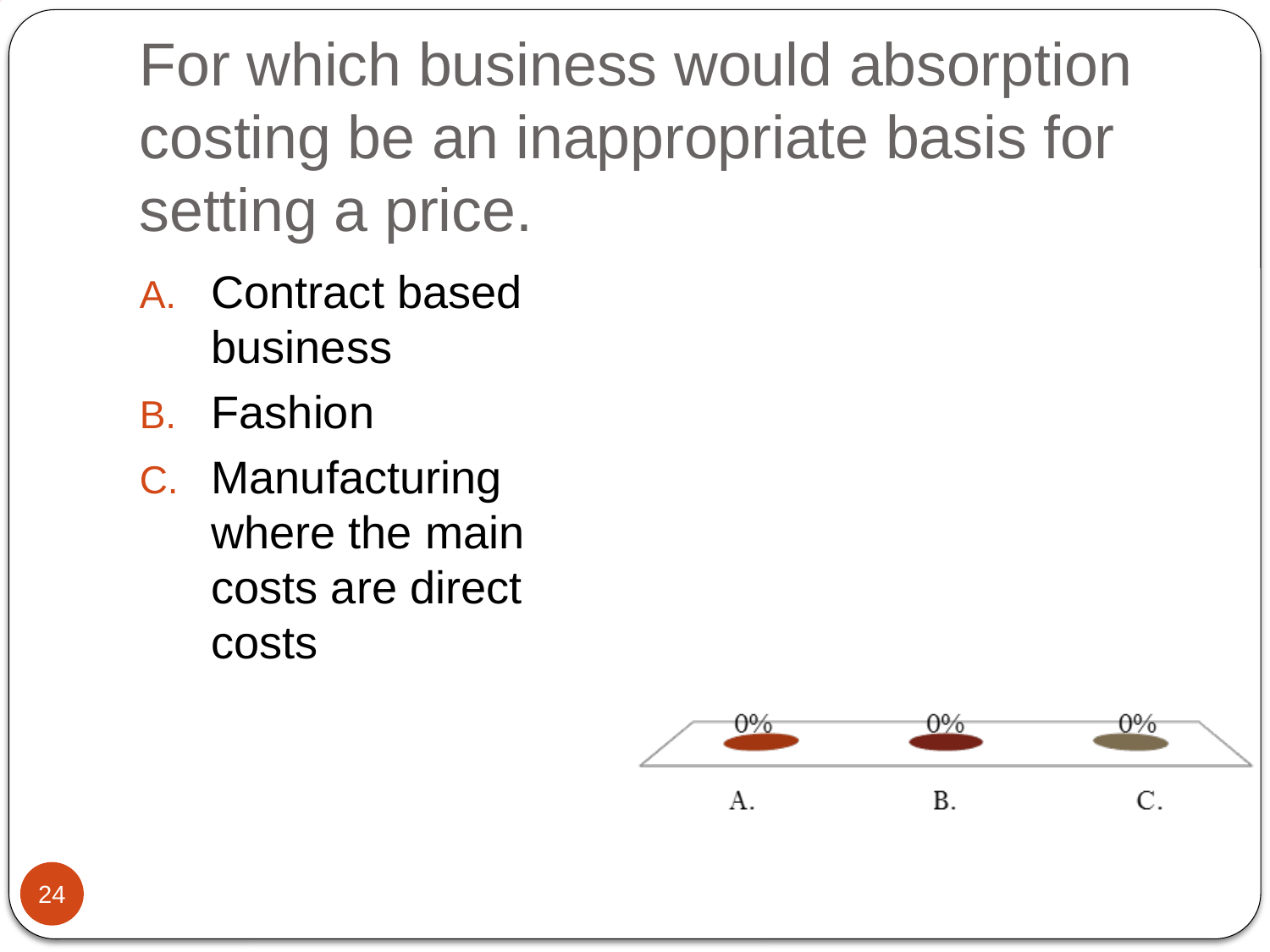

# For which business would absorption costing be an inappropriate basis for setting a price.

Contract based business
Fashion
Manufacturing where the main costs are direct costs
24